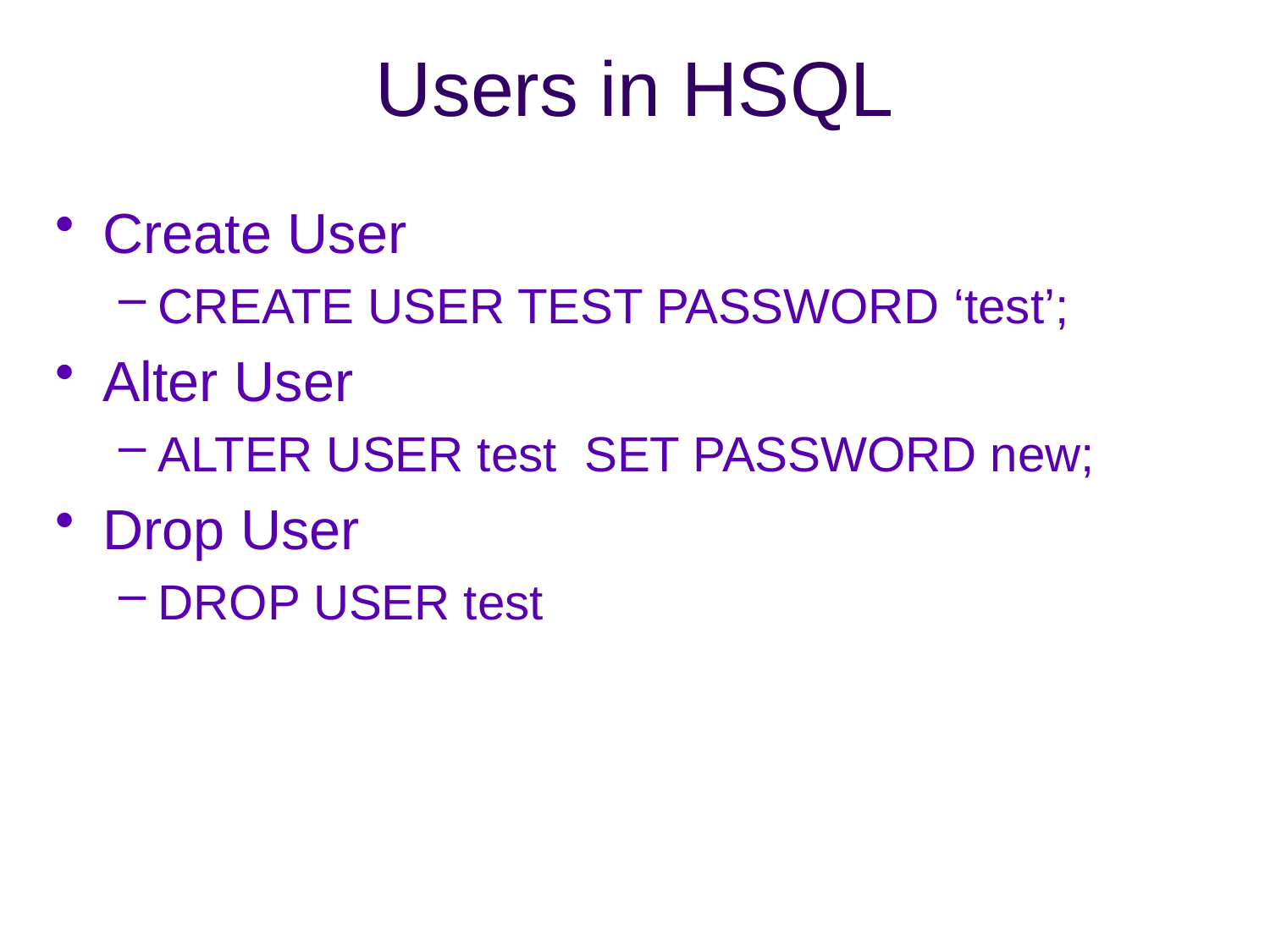

# Users in HSQL
Create User
CREATE USER TEST PASSWORD ‘test’;
Alter User
ALTER USER test  SET PASSWORD new;
Drop User
DROP USER test